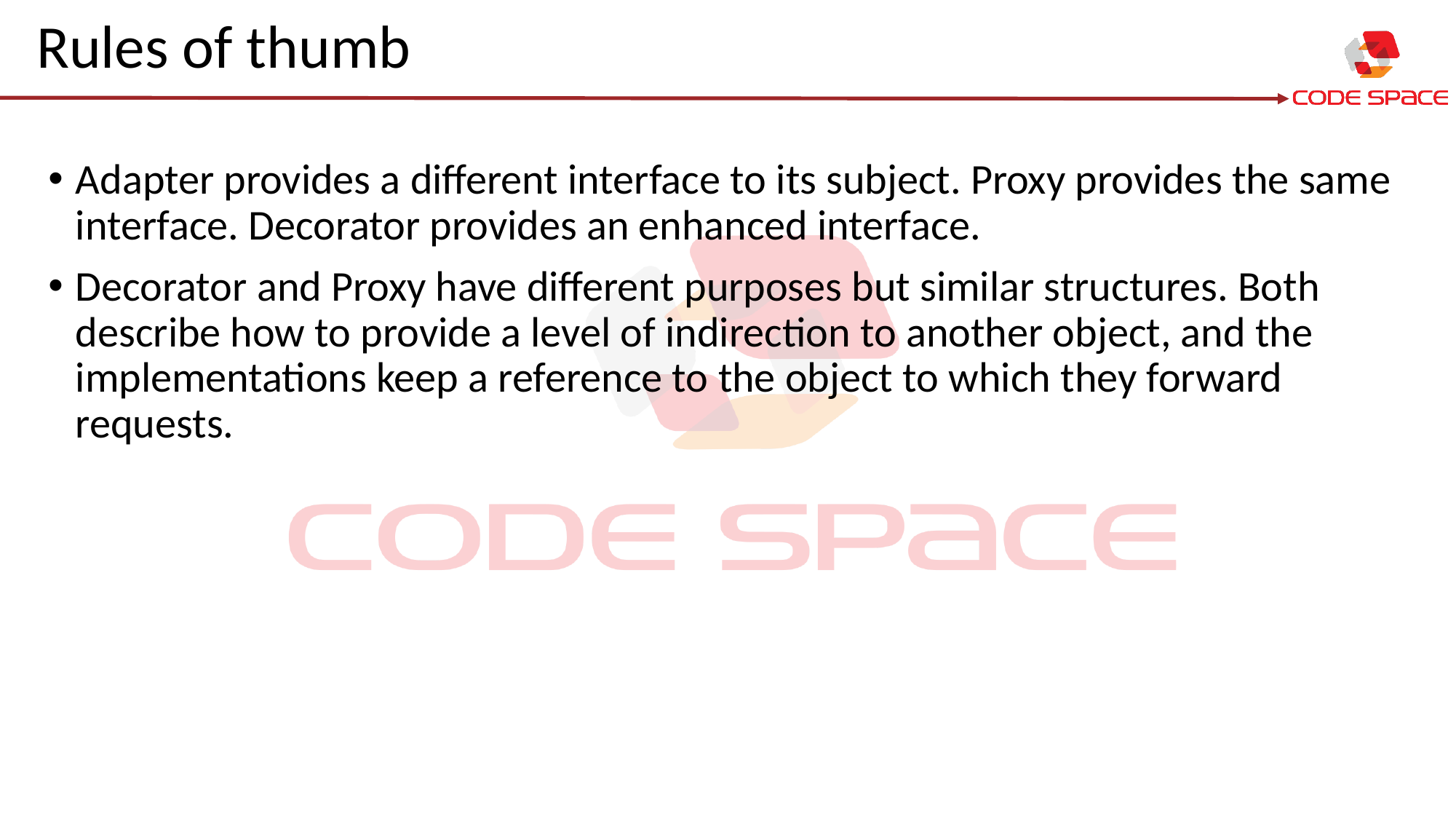

# Rules of thumb
Adapter provides a different interface to its subject. Proxy provides the same interface. Decorator provides an enhanced interface.
Decorator and Proxy have different purposes but similar structures. Both describe how to provide a level of indirection to another object, and the implementations keep a reference to the object to which they forward requests.